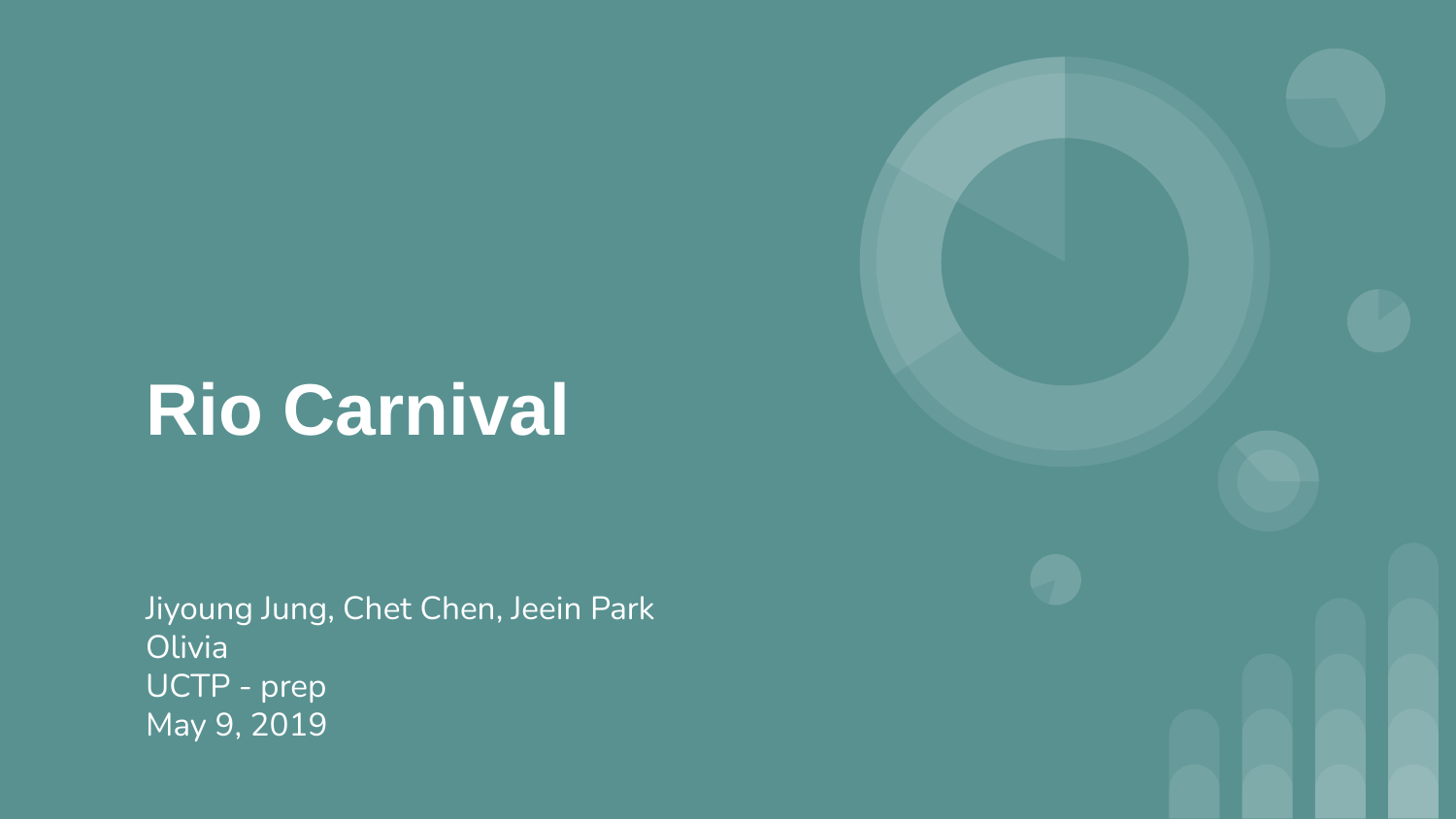

# Rio Carnival
Jiyoung Jung, Chet Chen, Jeein Park
Olivia
UCTP - prep
May 9, 2019